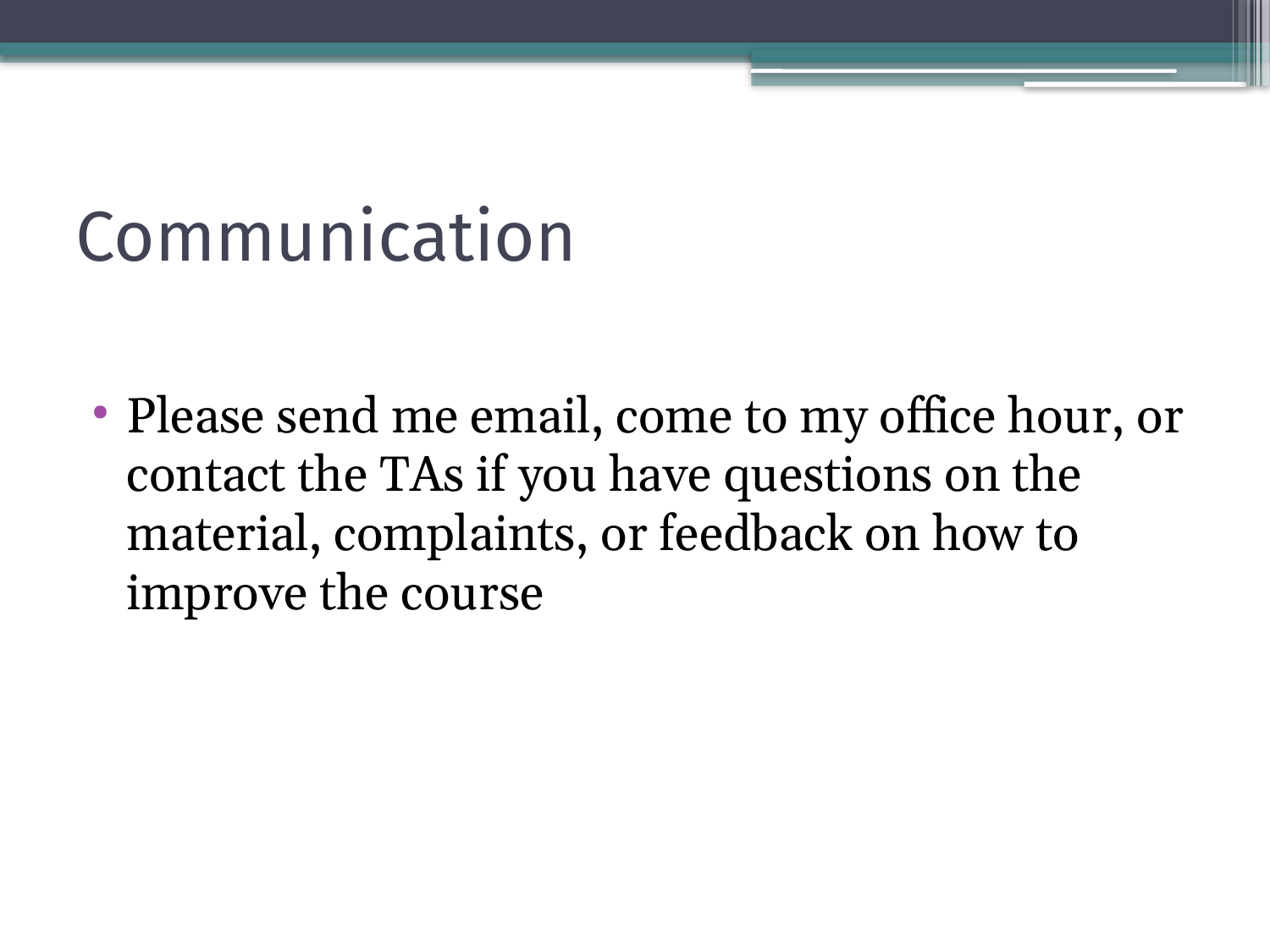

# Communication

Please send me email, come to my office hour, or contact the TAs if you have questions on the material, complaints, or feedback on how to improve the course